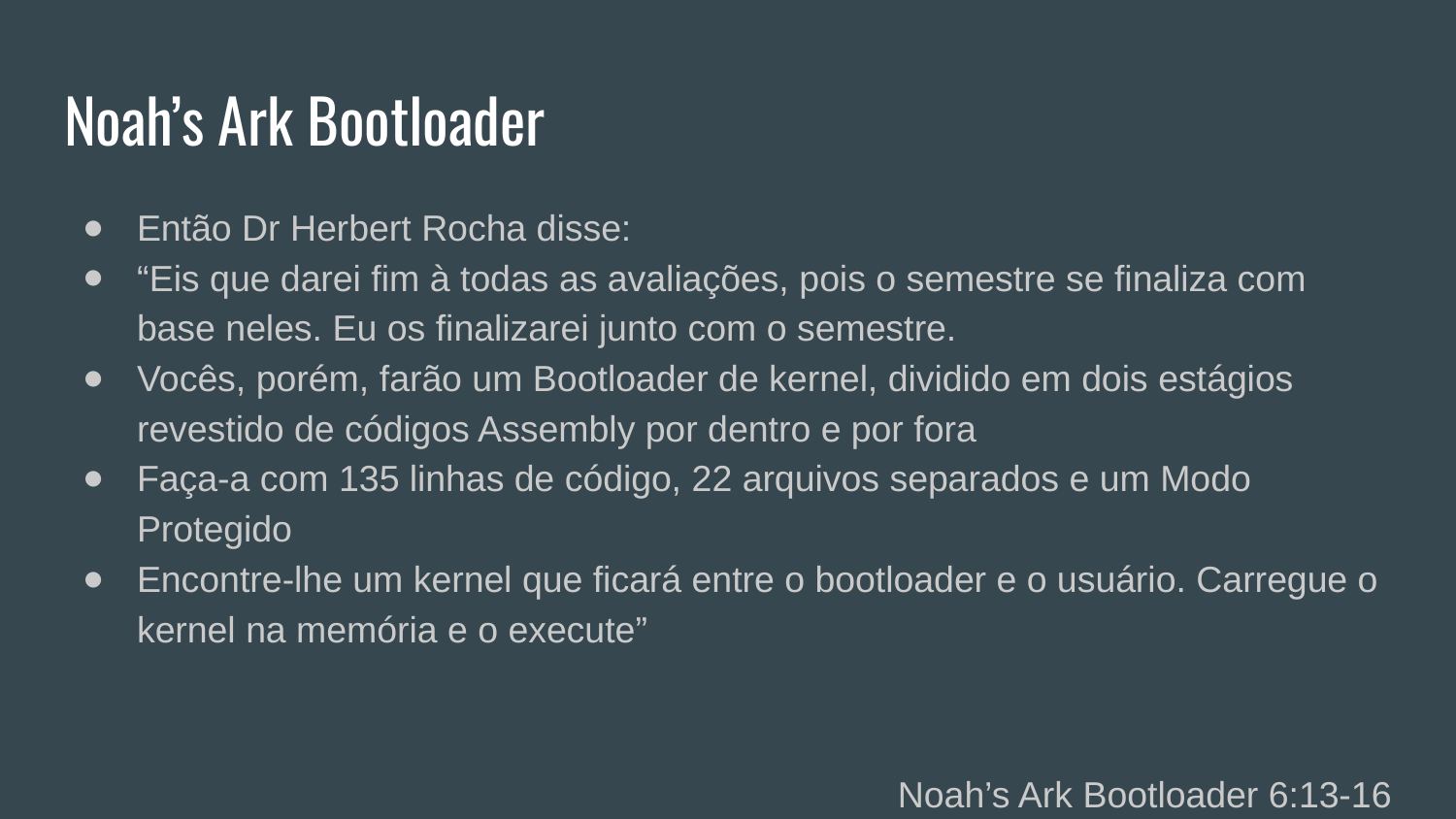

# Noah’s Ark Bootloader
Então Dr Herbert Rocha disse:
“Eis que darei fim à todas as avaliações, pois o semestre se finaliza com base neles. Eu os finalizarei junto com o semestre.
Vocês, porém, farão um Bootloader de kernel, dividido em dois estágios revestido de códigos Assembly por dentro e por fora
Faça-a com 135 linhas de código, 22 arquivos separados e um Modo Protegido
Encontre-lhe um kernel que ficará entre o bootloader e o usuário. Carregue o kernel na memória e o execute”

Noah’s Ark Bootloader 6:13-16